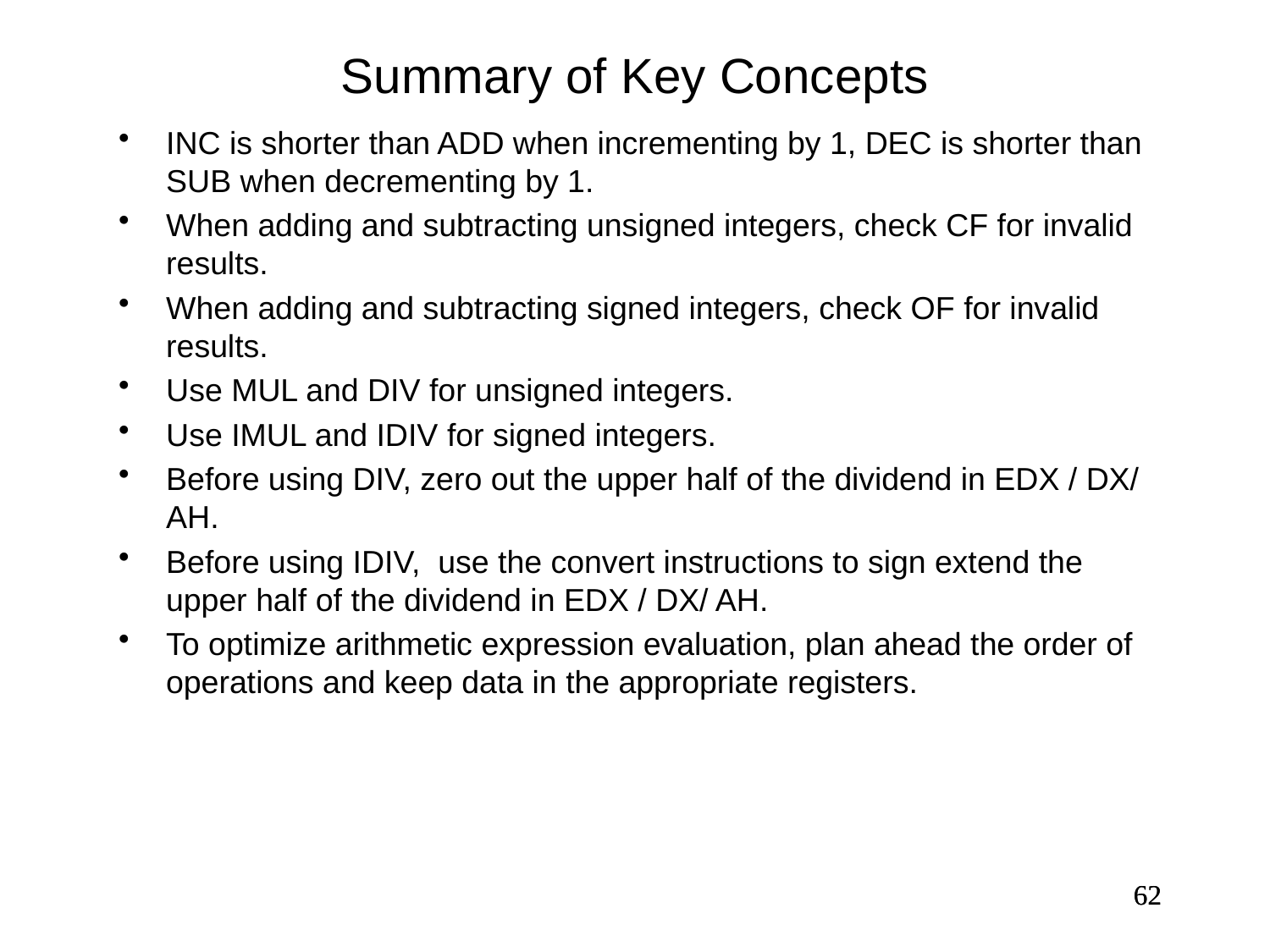

Summary of Key Concepts
INC is shorter than ADD when incrementing by 1, DEC is shorter than SUB when decrementing by 1.
When adding and subtracting unsigned integers, check CF for invalid results.
When adding and subtracting signed integers, check OF for invalid results.
Use MUL and DIV for unsigned integers.
Use IMUL and IDIV for signed integers.
Before using DIV, zero out the upper half of the dividend in EDX / DX/ AH.
Before using IDIV,  use the convert instructions to sign extend the upper half of the dividend in EDX / DX/ AH.
To optimize arithmetic expression evaluation, plan ahead the order of operations and keep data in the appropriate registers.
62
62